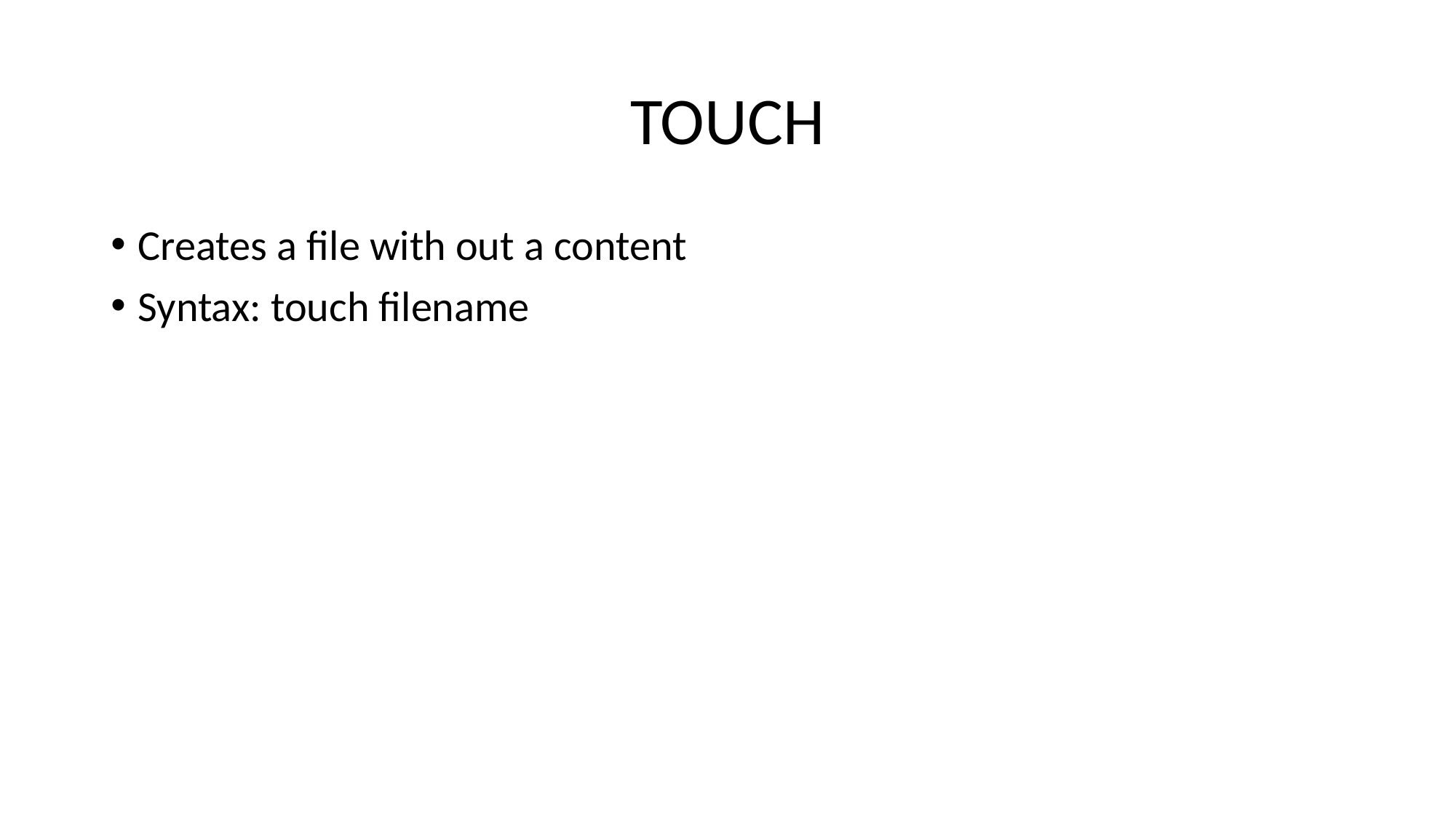

# TOUCH
Creates a file with out a content
Syntax: touch filename